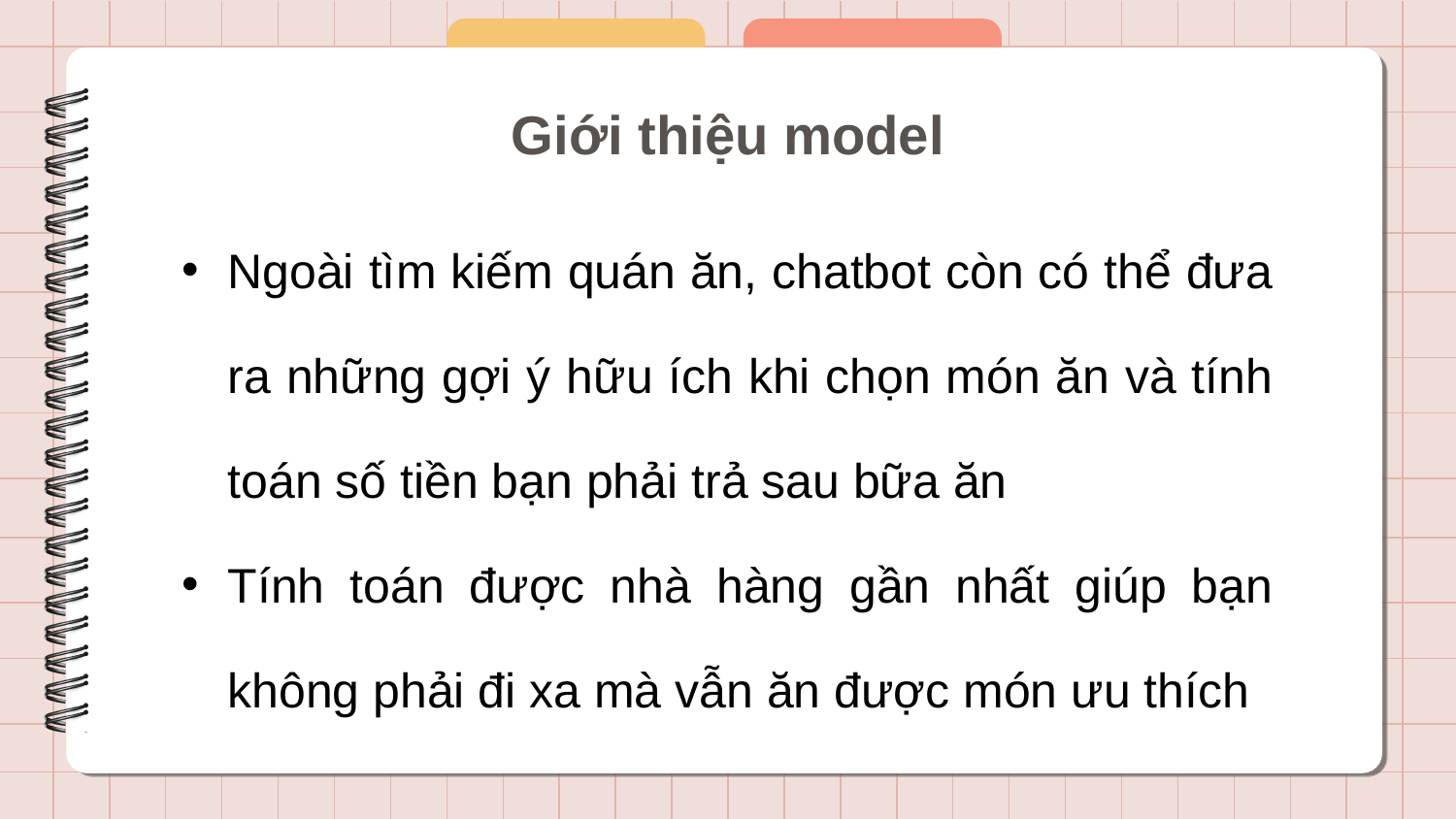

# Giới thiệu model
Ngoài tìm kiếm quán ăn, chatbot còn có thể đưa ra những gợi ý hữu ích khi chọn món ăn và tính toán số tiền bạn phải trả sau bữa ăn
Tính toán được nhà hàng gần nhất giúp bạn không phải đi xa mà vẫn ăn được món ưu thích